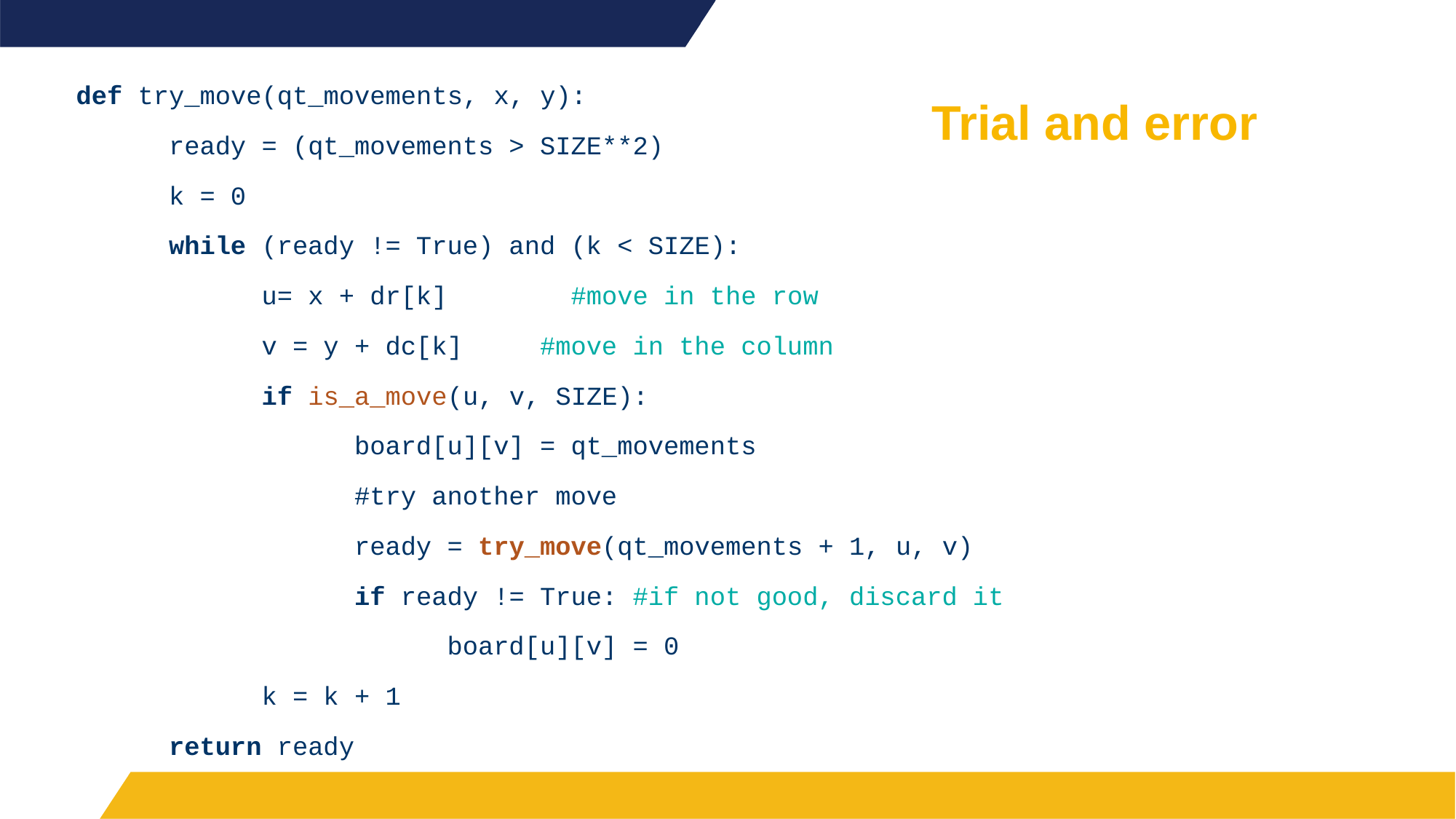

def try_move(qt_movements, x, y):
	ready = (qt_movements > SIZE**2)
	k = 0
	while (ready != True) and (k < SIZE):
		u= x + dr[k]	  #move in the row
		v = y + dc[k]	#move in the column
		if is_a_move(u, v, SIZE):
			board[u][v] = qt_movements
			#try another move
			ready = try_move(qt_movements + 1, u, v)
			if ready != True: #if not good, discard it
				board[u][v] = 0
		k = k + 1
	return ready
# Trial and error